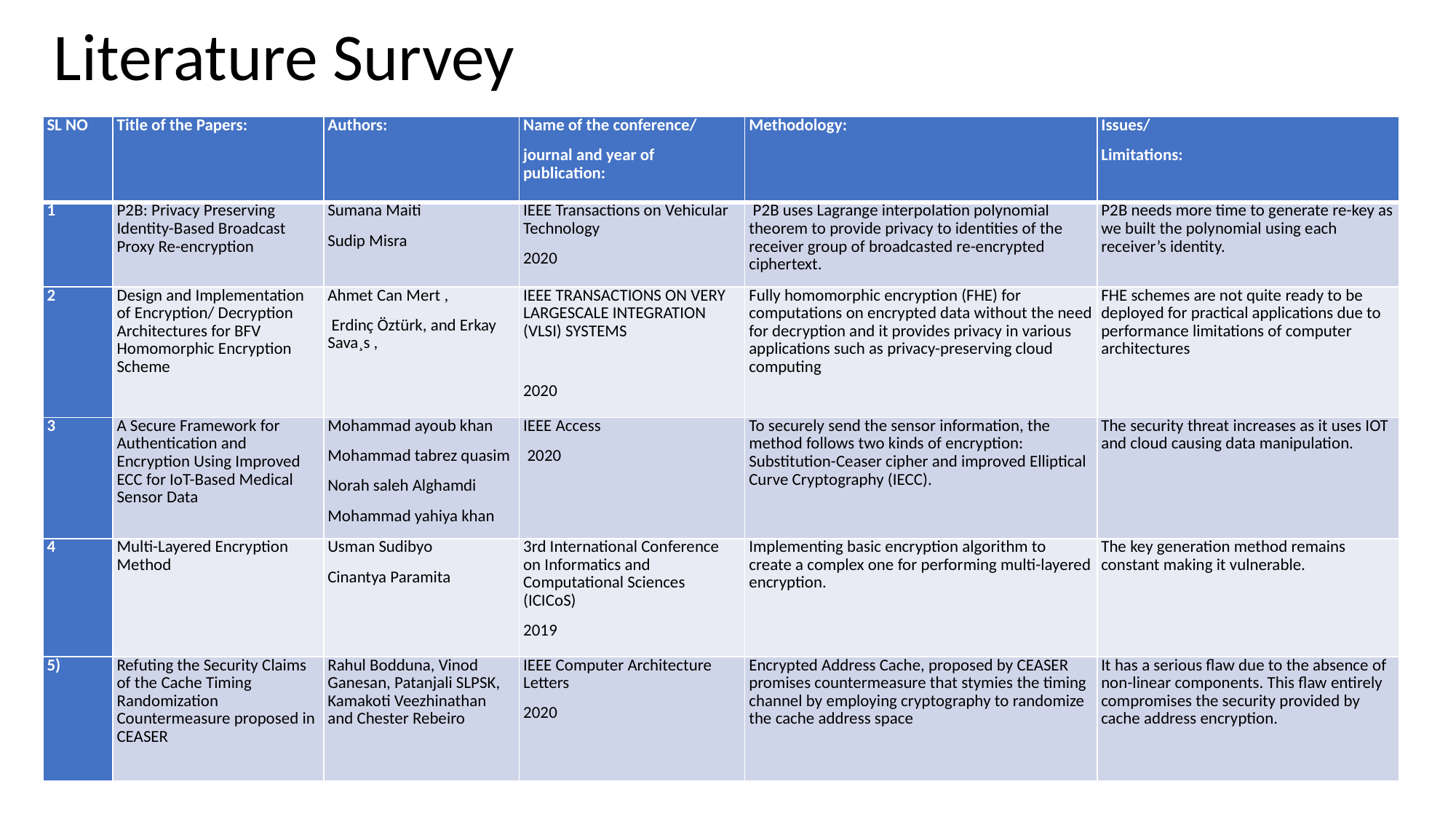

# Literature Survey
| SL NO | Title of the Papers: | Authors: | Name of the conference/ journal and year of publication: | Methodology: | Issues/ Limitations: |
| --- | --- | --- | --- | --- | --- |
| 1 | P2B: Privacy Preserving Identity-Based Broadcast Proxy Re-encryption | Sumana Maiti Sudip Misra | IEEE Transactions on Vehicular Technology 2020 | P2B uses Lagrange interpolation polynomial theorem to provide privacy to identities of the receiver group of broadcasted re-encrypted ciphertext. | P2B needs more time to generate re-key as we built the polynomial using each receiver’s identity. |
| 2 | Design and Implementation of Encryption/ Decryption Architectures for BFV Homomorphic Encryption Scheme | Ahmet Can Mert , Erdinç Öztürk, and Erkay Sava¸s , | IEEE TRANSACTIONS ON VERY LARGESCALE INTEGRATION (VLSI) SYSTEMS   2020 | Fully homomorphic encryption (FHE) for computations on encrypted data without the need for decryption and it provides privacy in various applications such as privacy-preserving cloud computing | FHE schemes are not quite ready to be deployed for practical applications due to performance limitations of computer architectures |
| 3 | A Secure Framework for Authentication and Encryption Using Improved ECC for IoT-Based Medical Sensor Data | Mohammad ayoub khan Mohammad tabrez quasim Norah saleh Alghamdi Mohammad yahiya khan | IEEE Access 2020 | To securely send the sensor information, the method follows two kinds of encryption: Substitution-Ceaser cipher and improved Elliptical Curve Cryptography (IECC). | The security threat increases as it uses IOT and cloud causing data manipulation. |
| 4 | Multi-Layered Encryption Method | Usman Sudibyo Cinantya Paramita | 3rd International Conference on Informatics and Computational Sciences (ICICoS) 2019 | Implementing basic encryption algorithm to create a complex one for performing multi-layered encryption. | The key generation method remains constant making it vulnerable. |
| 5) | Refuting the Security Claims of the Cache Timing Randomization Countermeasure proposed in CEASER | Rahul Bodduna, Vinod Ganesan, Patanjali SLPSK, Kamakoti Veezhinathan and Chester Rebeiro | IEEE Computer Architecture Letters 2020 | Encrypted Address Cache, proposed by CEASER promises countermeasure that stymies the timing channel by employing cryptography to randomize the cache address space | It has a serious flaw due to the absence of non-linear components. This flaw entirely compromises the security provided by cache address encryption. |